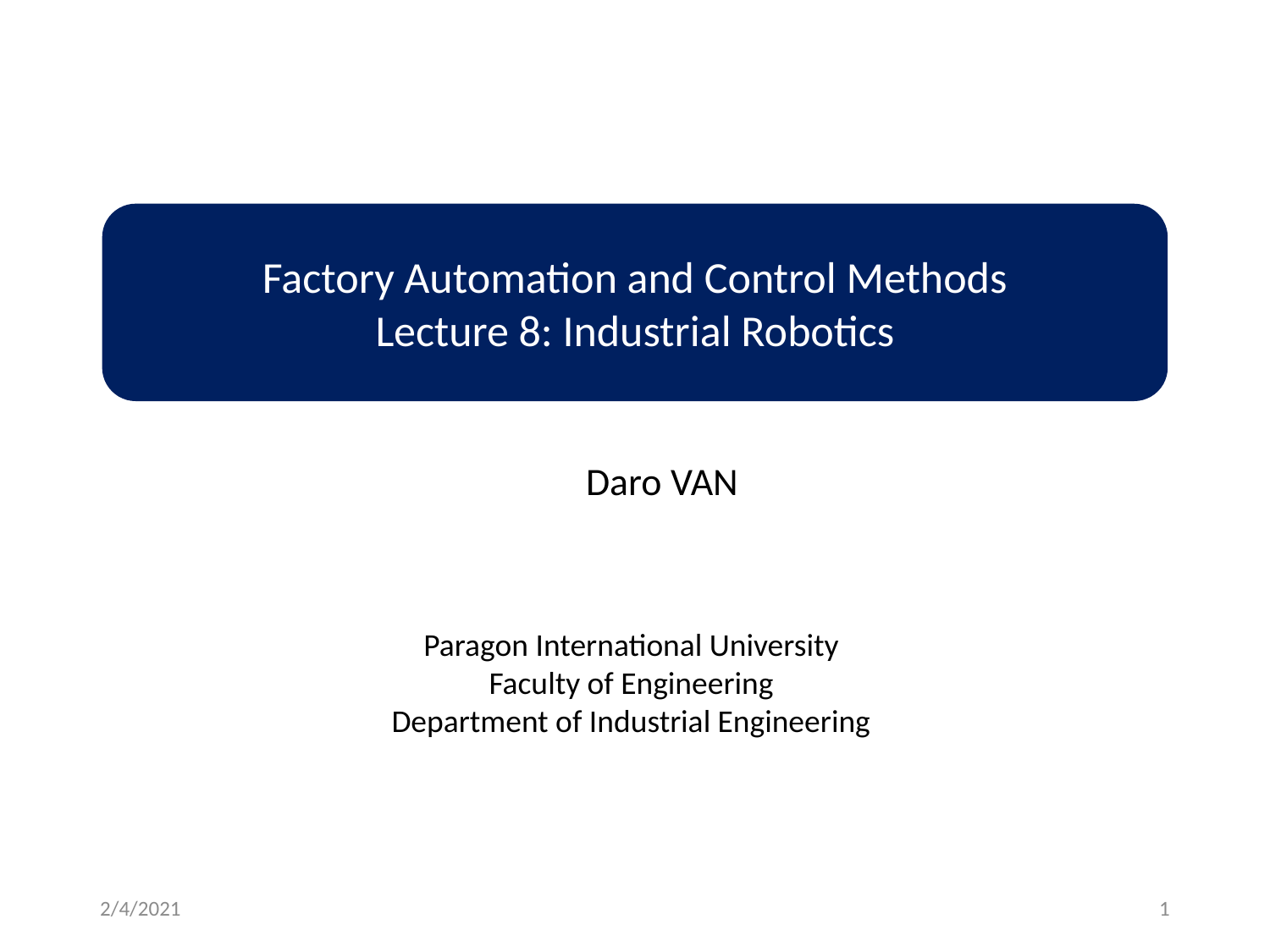

Factory Automation and Control Methods
Lecture 8: Industrial Robotics
Daro VAN
Paragon International University
Faculty of Engineering
Department of Industrial Engineering
2/4/2021
1